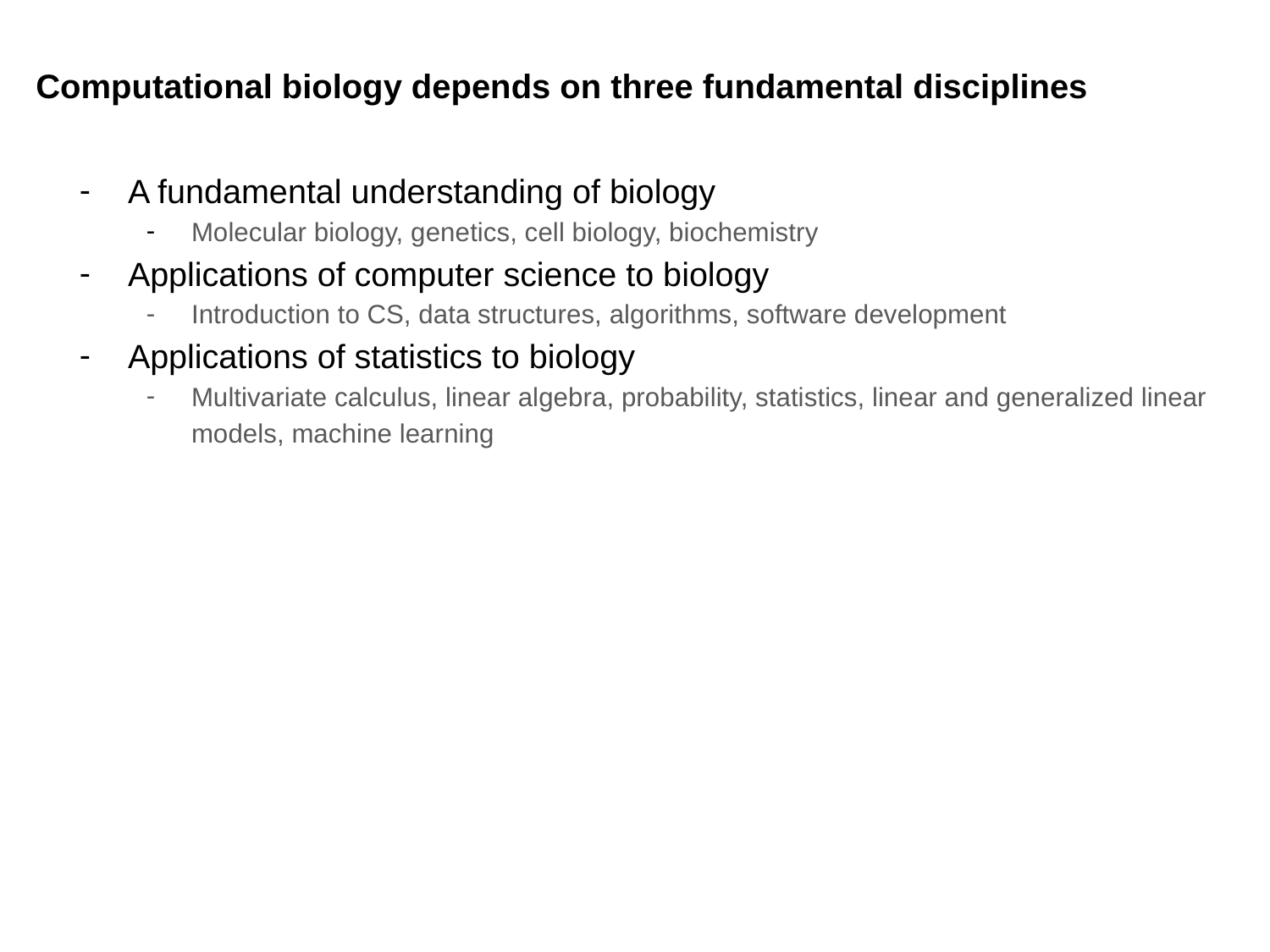

# Computational biology depends on three fundamental disciplines

A fundamental understanding of biology
Molecular biology, genetics, cell biology, biochemistry
Applications of computer science to biology
Introduction to CS, data structures, algorithms, software development
Applications of statistics to biology
Multivariate calculus, linear algebra, probability, statistics, linear and generalized linear models, machine learning